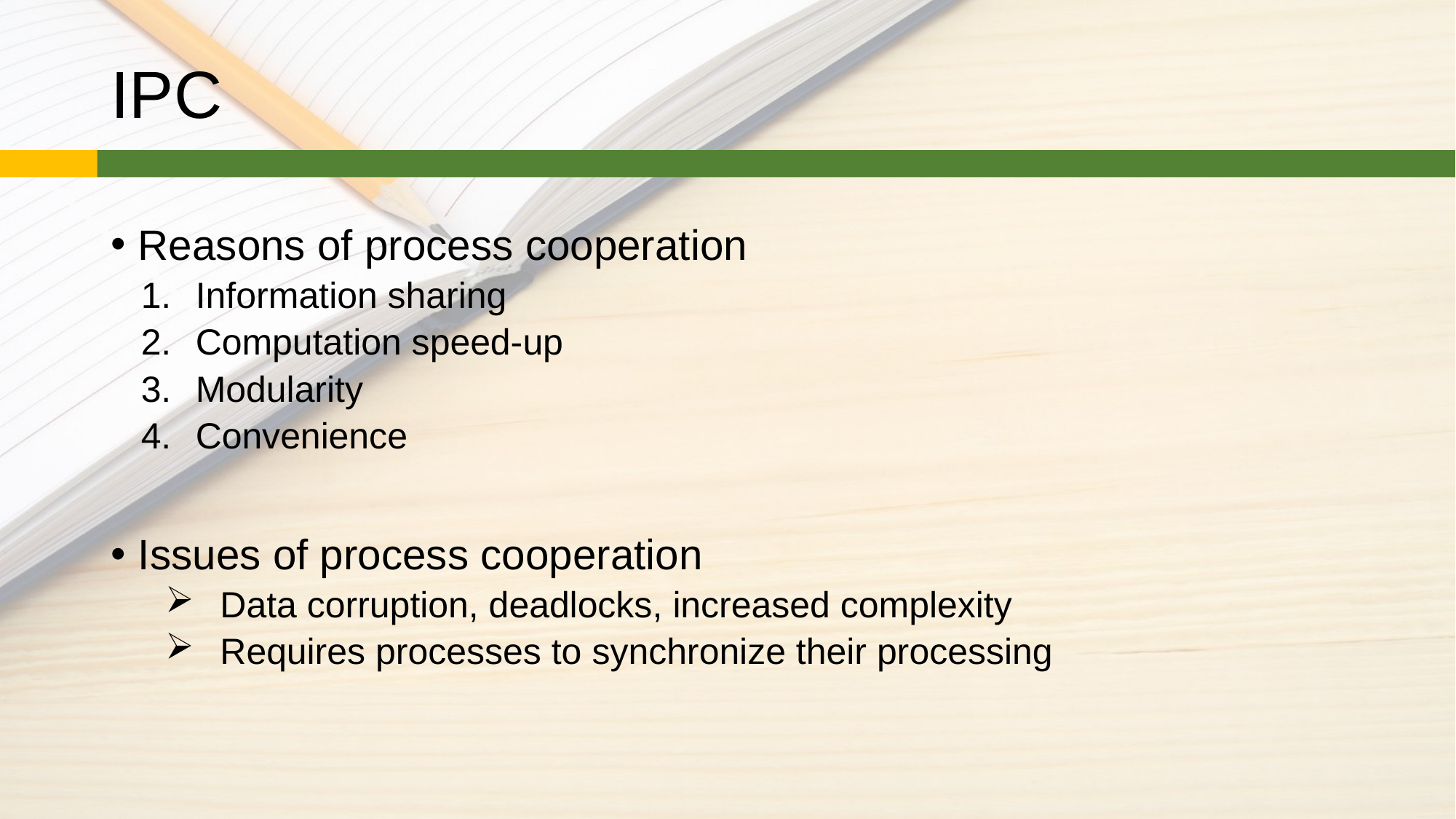

# IPC
Reasons of process cooperation
Information sharing
Computation speed-up
Modularity
Convenience

Issues of process cooperation
Data corruption, deadlocks, increased complexity
Requires processes to synchronize their processing